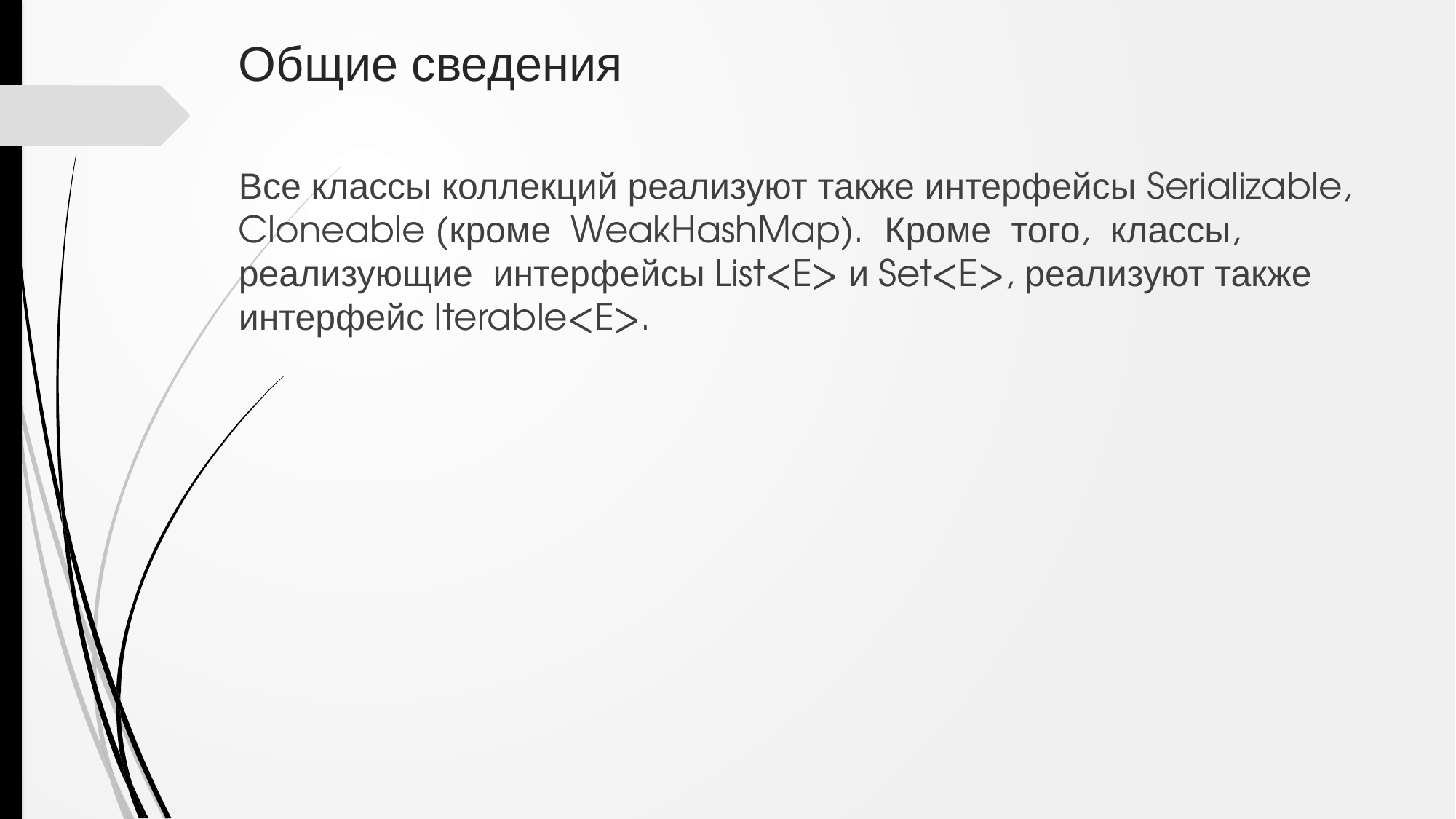

# Общие сведения
Все классы коллекций реализуют также интерфейсы Serializable, Cloneable (кроме  WeakHashMap).  Кроме  того,  классы,  реализующие  интерфейсы List<E> и Set<E>, реализуют также интерфейс Iterable<E>.